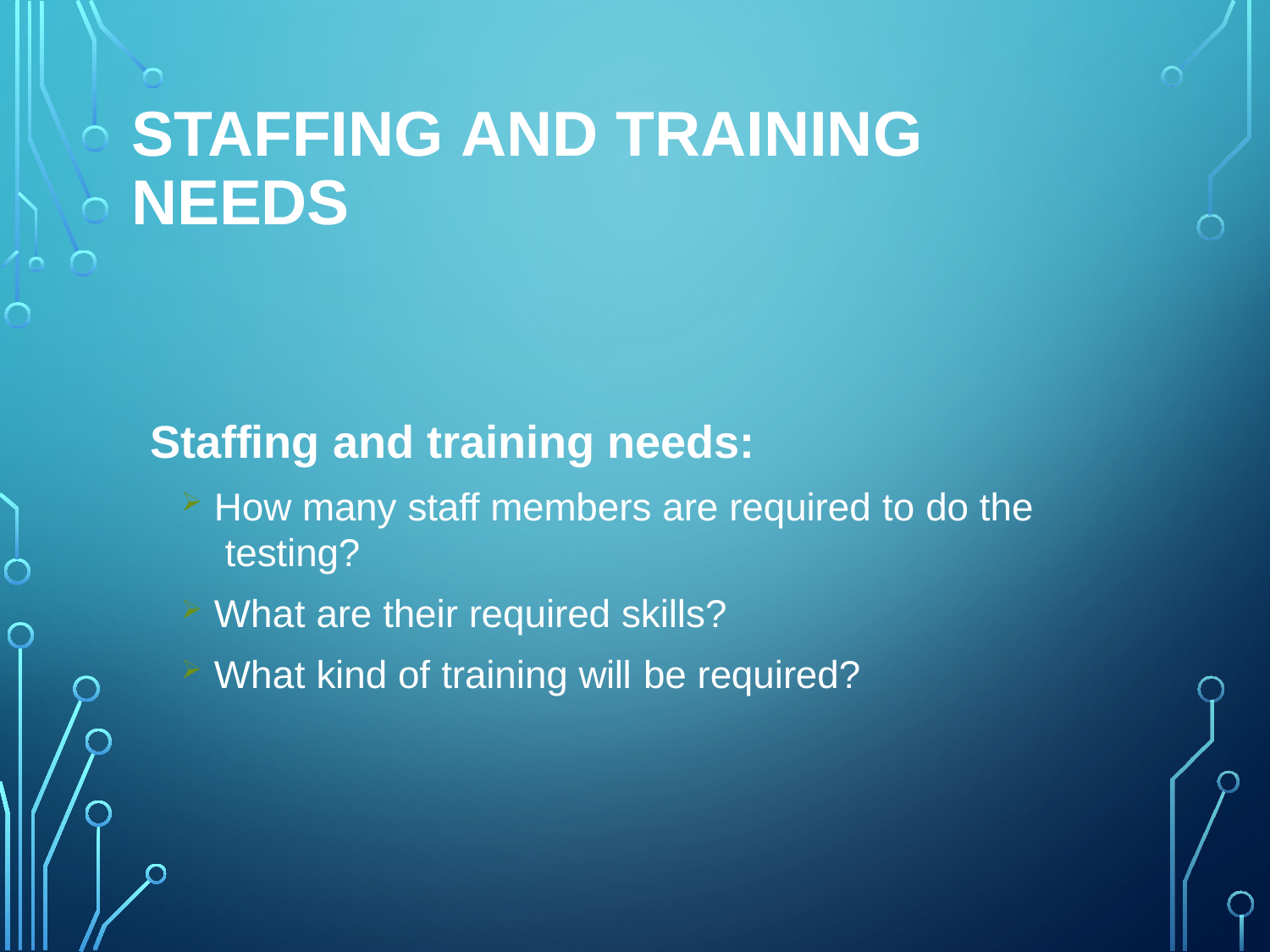

# Staffing and training needs
Staffing and training needs:
How many staff members are required to do the  testing?
What are their required skills?
What kind of training will be required?